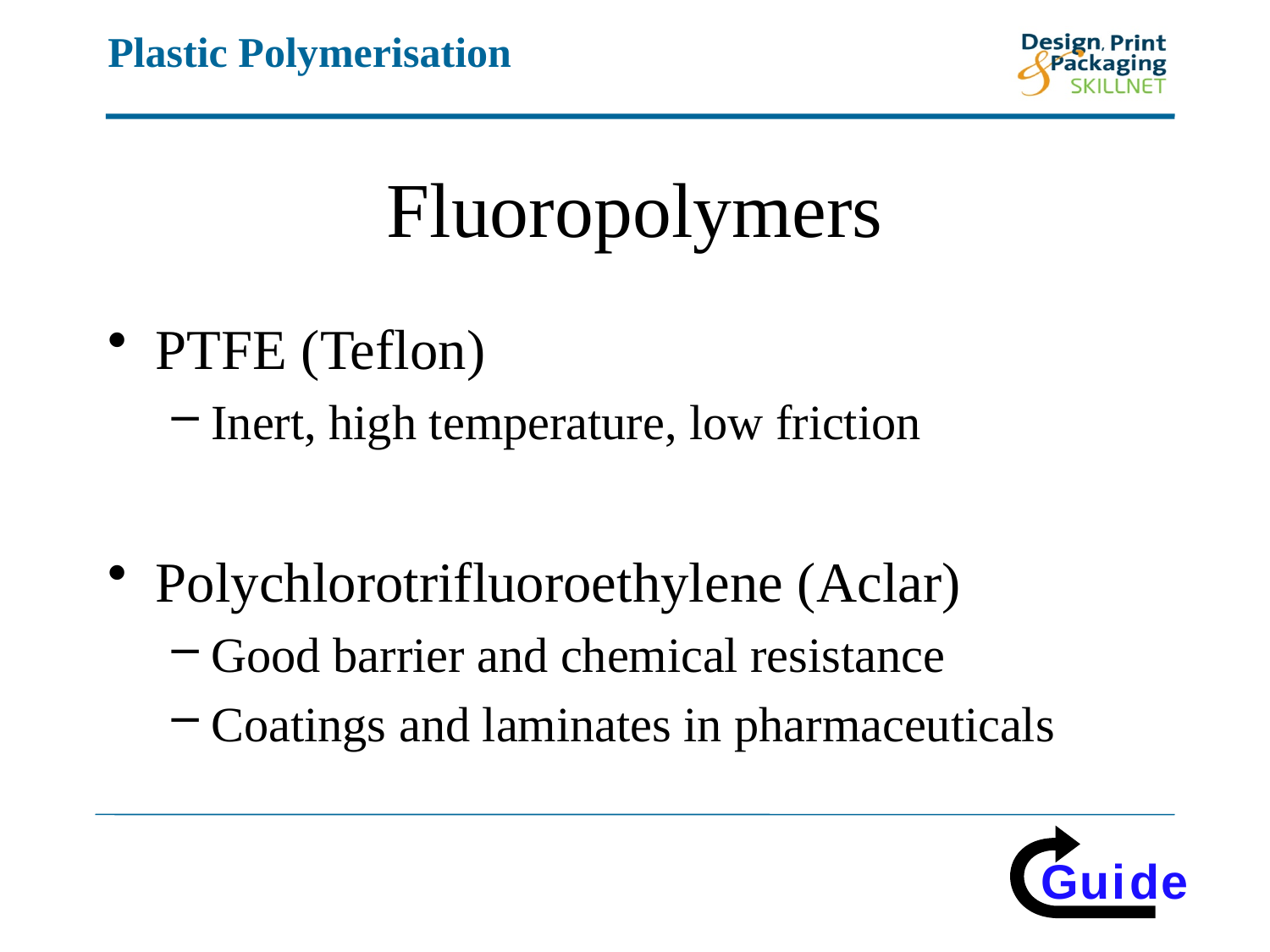

# Fluoropolymers
PTFE (Teflon)
Inert, high temperature, low friction

Polychlorotrifluoroethylene (Aclar)
Good barrier and chemical resistance
Coatings and laminates in pharmaceuticals